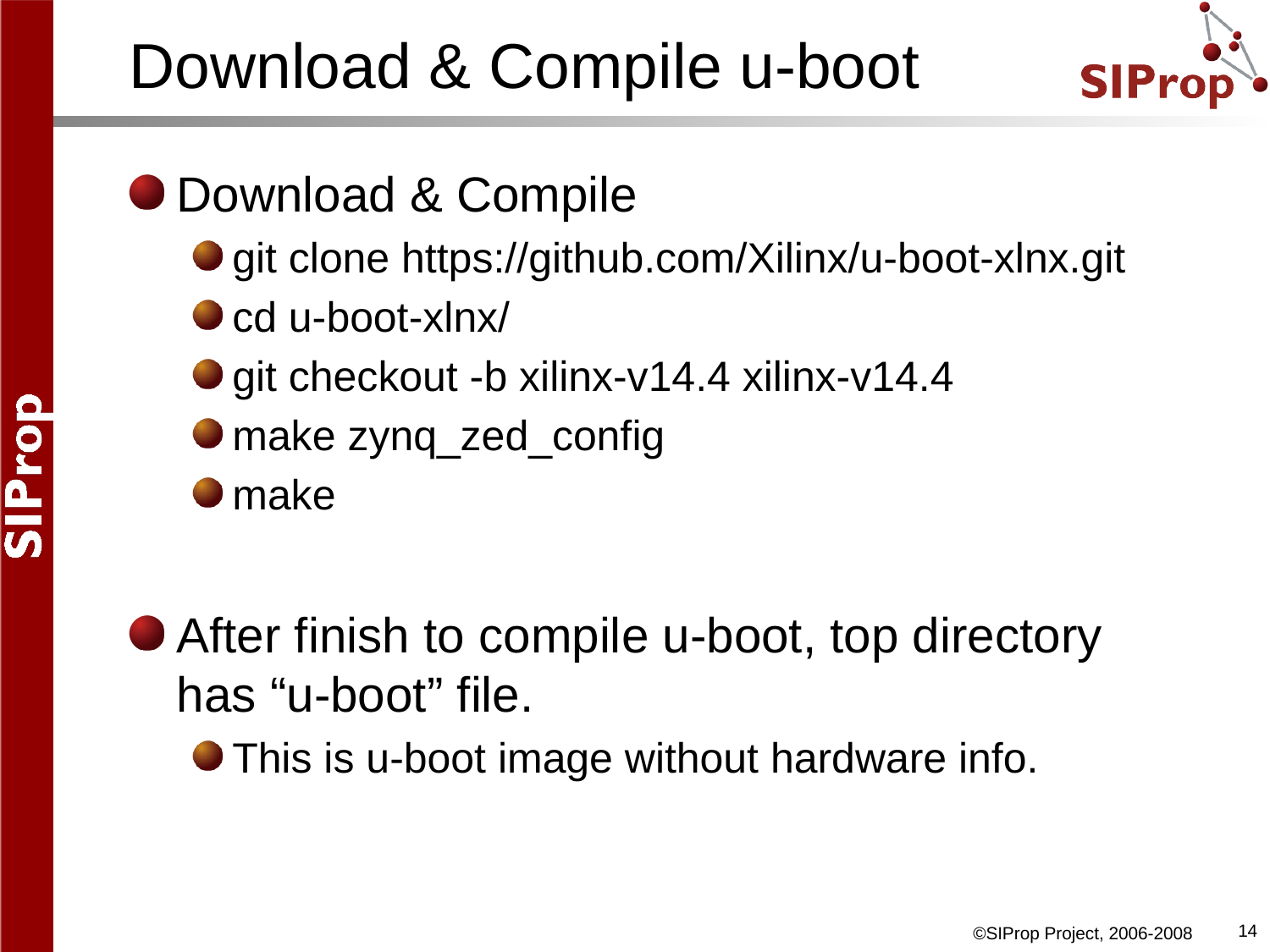

# Download & Compile u-boot
Download & Compile
git clone https://github.com/Xilinx/u-boot-xlnx.git
cd u-boot-xlnx/
git checkout -b xilinx-v14.4 xilinx-v14.4
make zynq_zed_config
make

After finish to compile u-boot, top directory has “u-boot” file.
This is u-boot image without hardware info.